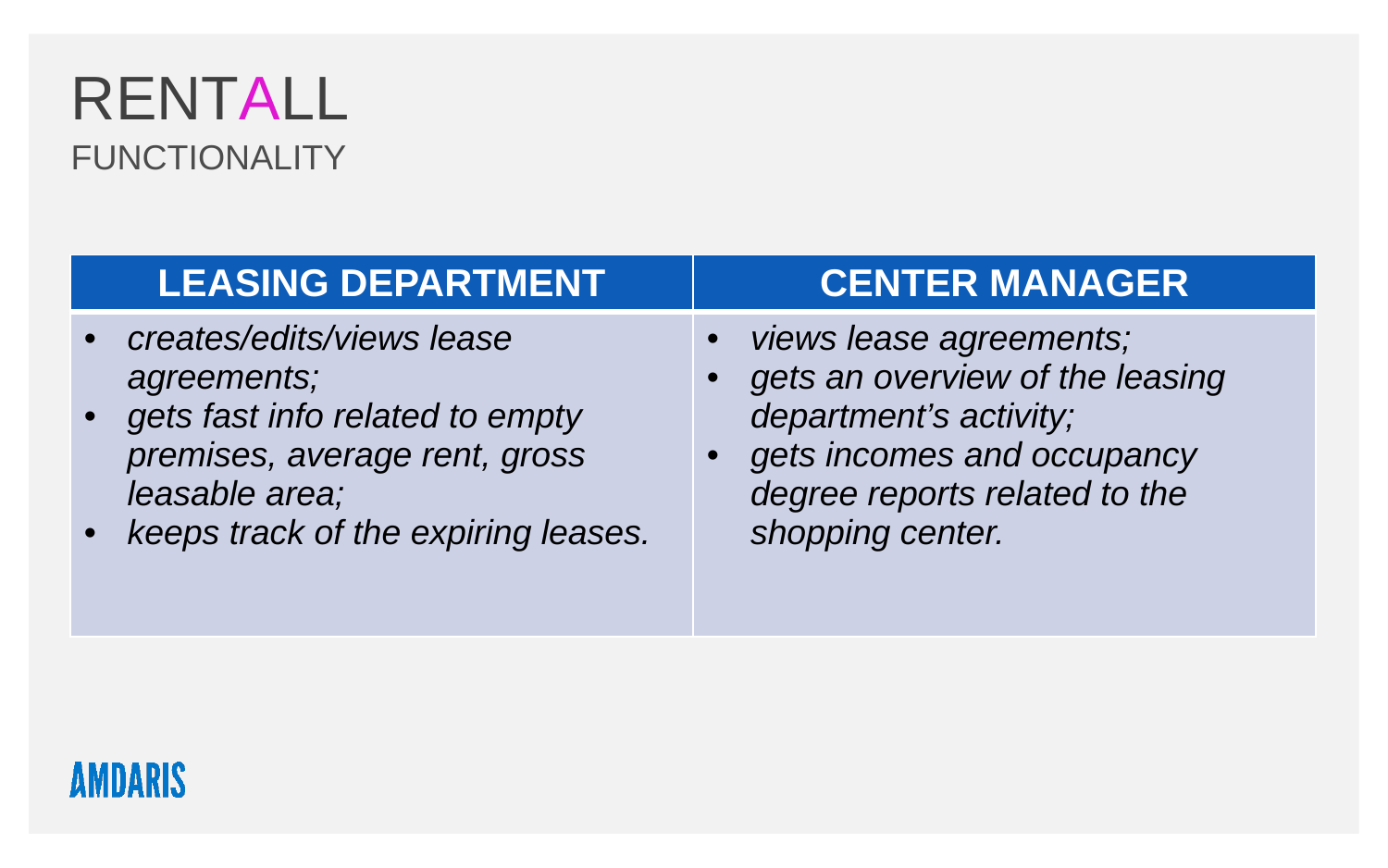

RENTALL
FUNCTIONALITY
| LEASING DEPARTMENT | CENTER MANAGER |
| --- | --- |
| creates/edits/views lease agreements; gets fast info related to empty premises, average rent, gross leasable area; keeps track of the expiring leases. | views lease agreements; gets an overview of the leasing department’s activity; gets incomes and occupancy degree reports related to the shopping center. |